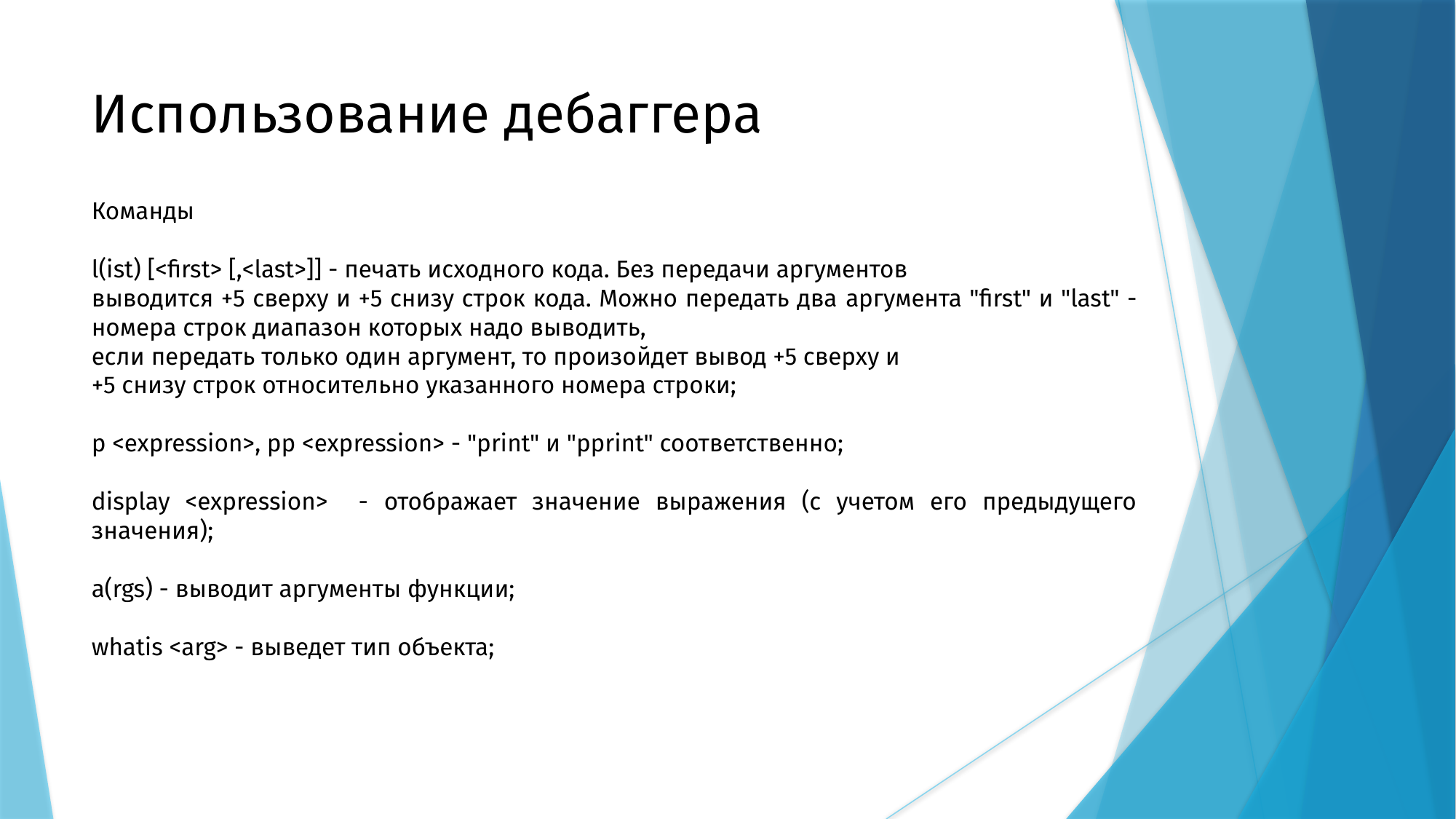

Использование дебаггера
Команды

l(ist) [<first> [,<last>]] - печать исходного кода. Без передачи аргументов
выводится +5 сверху и +5 снизу строк кода. Можно передать два аргумента "first" и "last" - номера строк диапазон которых надо выводить,
если передать только один аргумент, то произойдет вывод +5 сверху и
+5 снизу строк относительно указанного номера строки;

p <expression>, pp <expression> - "print" и "pprint" соответственно;

display <expression>  - отображает значение выражения (с учетом его предыдущего значения);

a(rgs) - выводит аргументы функции;

whatis <arg> - выведет тип объекта;